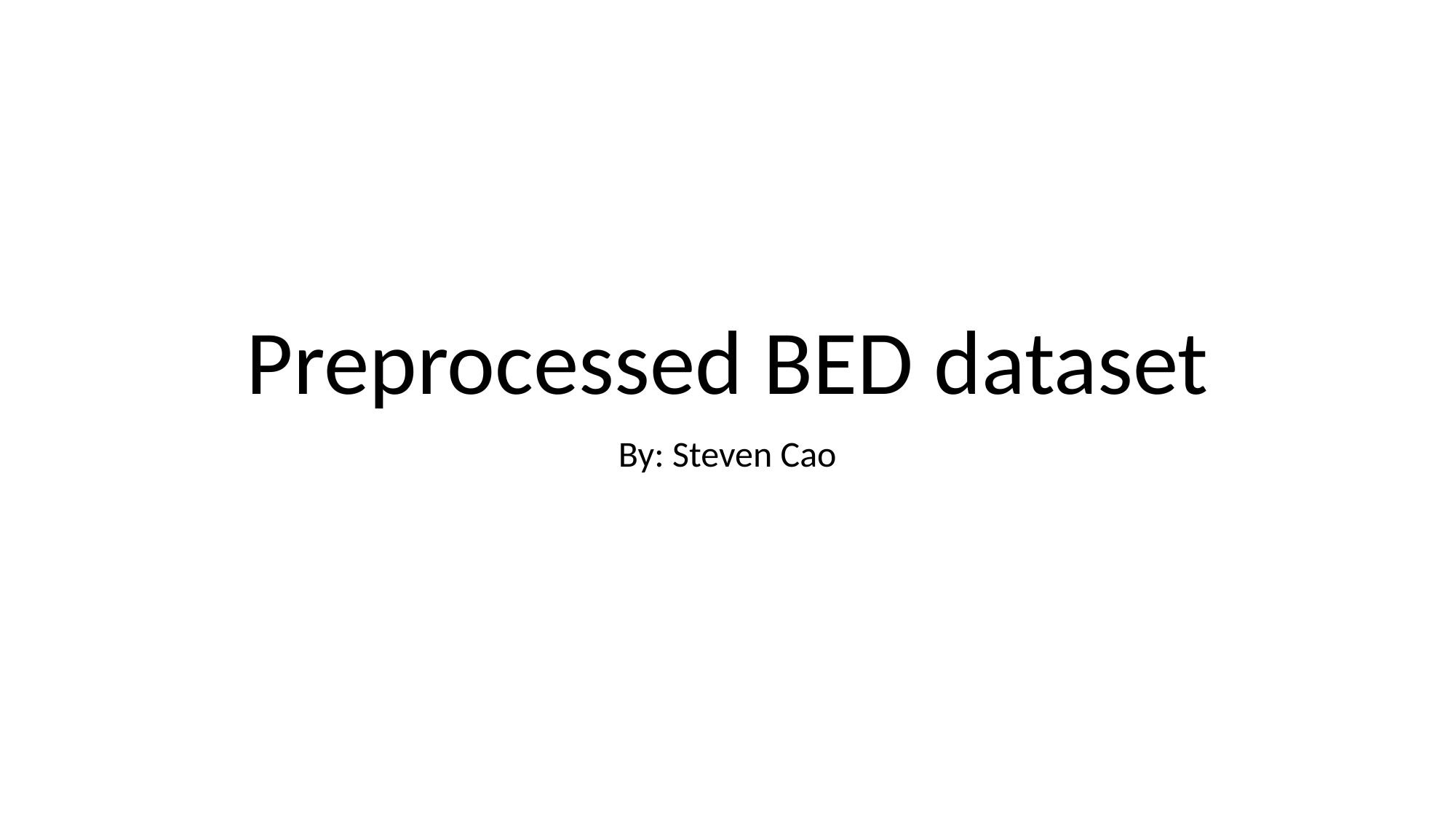

# Preprocessed BED dataset
By: Steven Cao